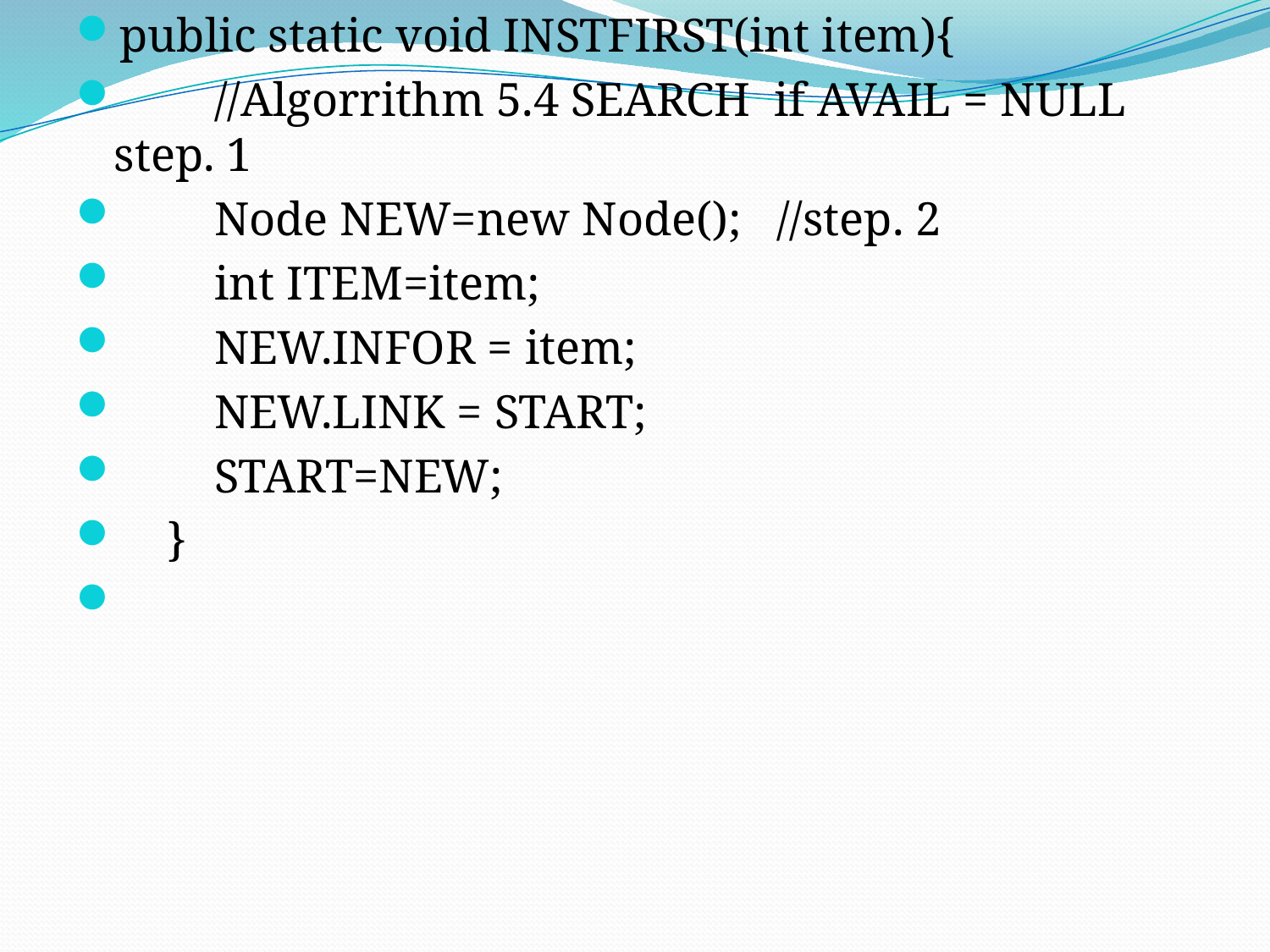

public static void INSTFIRST(int item){
        //Algorrithm 5.4 SEARCH  if AVAIL = NULL step. 1
        Node NEW=new Node();   //step. 2
        int ITEM=item;
        NEW.INFOR = item;
        NEW.LINK = START;
        START=NEW;
    }